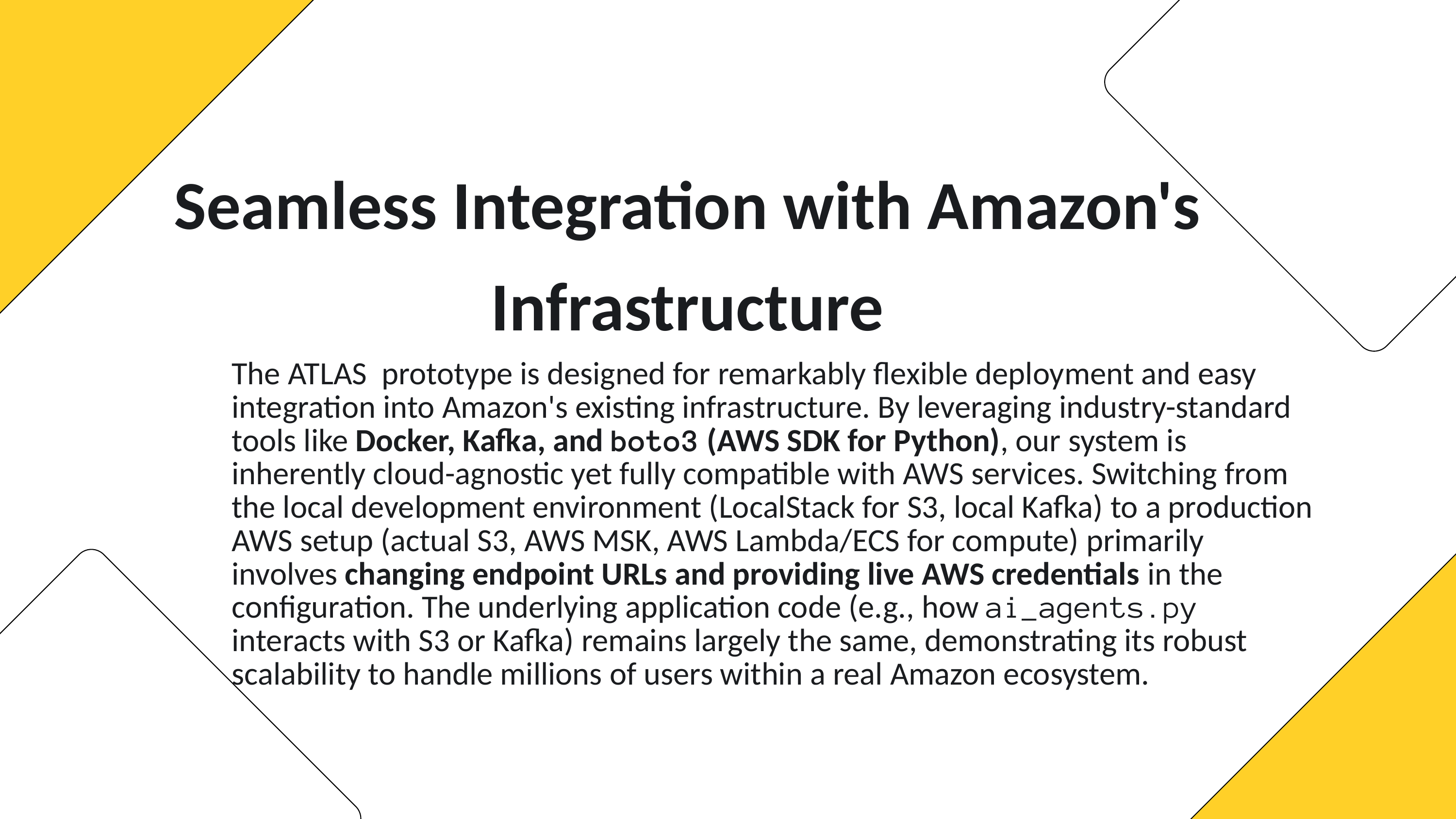

Seamless Integration with Amazon's Infrastructure
The ATLAS  prototype is designed for remarkably flexible deployment and easy integration into Amazon's existing infrastructure. By leveraging industry-standard tools like Docker, Kafka, and boto3 (AWS SDK for Python), our system is inherently cloud-agnostic yet fully compatible with AWS services. Switching from the local development environment (LocalStack for S3, local Kafka) to a production AWS setup (actual S3, AWS MSK, AWS Lambda/ECS for compute) primarily involves changing endpoint URLs and providing live AWS credentials in the configuration. The underlying application code (e.g., how ai_agents.py interacts with S3 or Kafka) remains largely the same, demonstrating its robust scalability to handle millions of users within a real Amazon ecosystem.